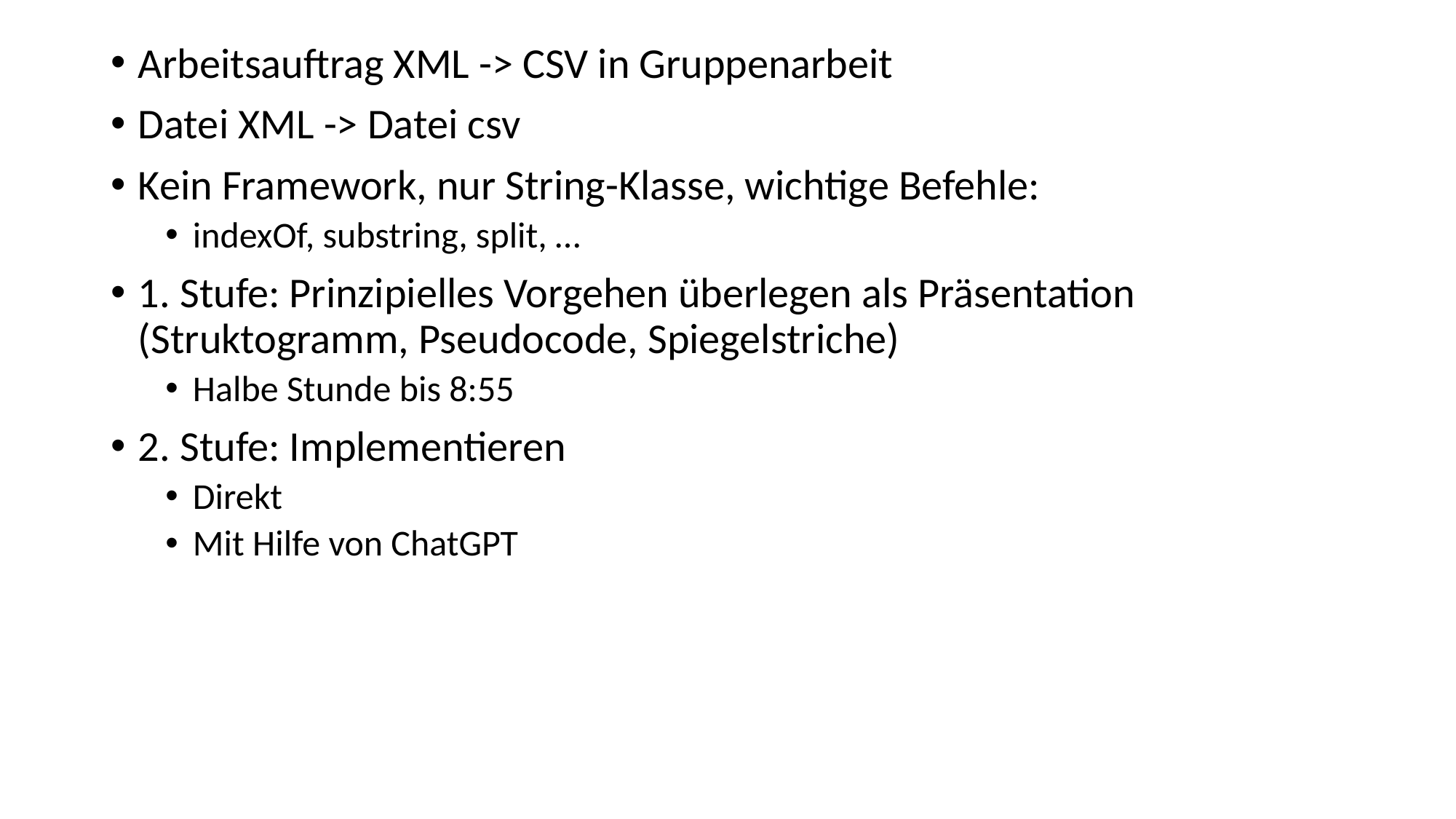

Arbeitsauftrag XML -> CSV in Gruppenarbeit
Datei XML -> Datei csv
Kein Framework, nur String-Klasse, wichtige Befehle:
indexOf, substring, split, …
1. Stufe: Prinzipielles Vorgehen überlegen als Präsentation (Struktogramm, Pseudocode, Spiegelstriche)
Halbe Stunde bis 8:55
2. Stufe: Implementieren
Direkt
Mit Hilfe von ChatGPT